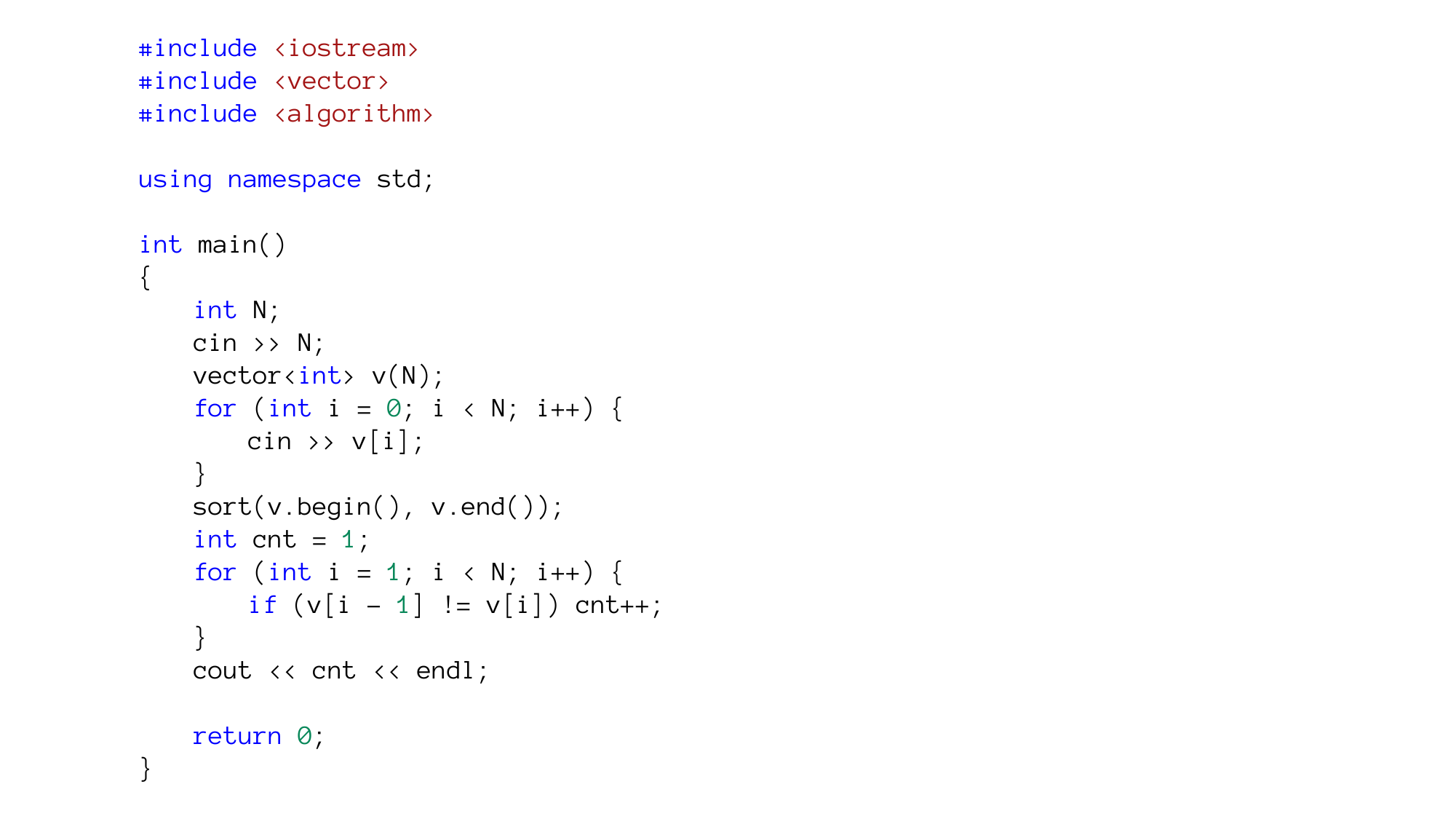

#include <iostream>
#include <vector>
#include <algorithm>
using namespace std;
int main()
{
int N;
cin >> N;
vector<int> v(N);
for (int i = 0; i < N; i++) {
cin >> v[i];
}
sort(v.begin(), v.end());
int cnt = 1;
for (int i = 1; i < N; i++) {
if (v[i - 1] != v[i]) cnt++;
}
cout << cnt << endl;
return 0;
}